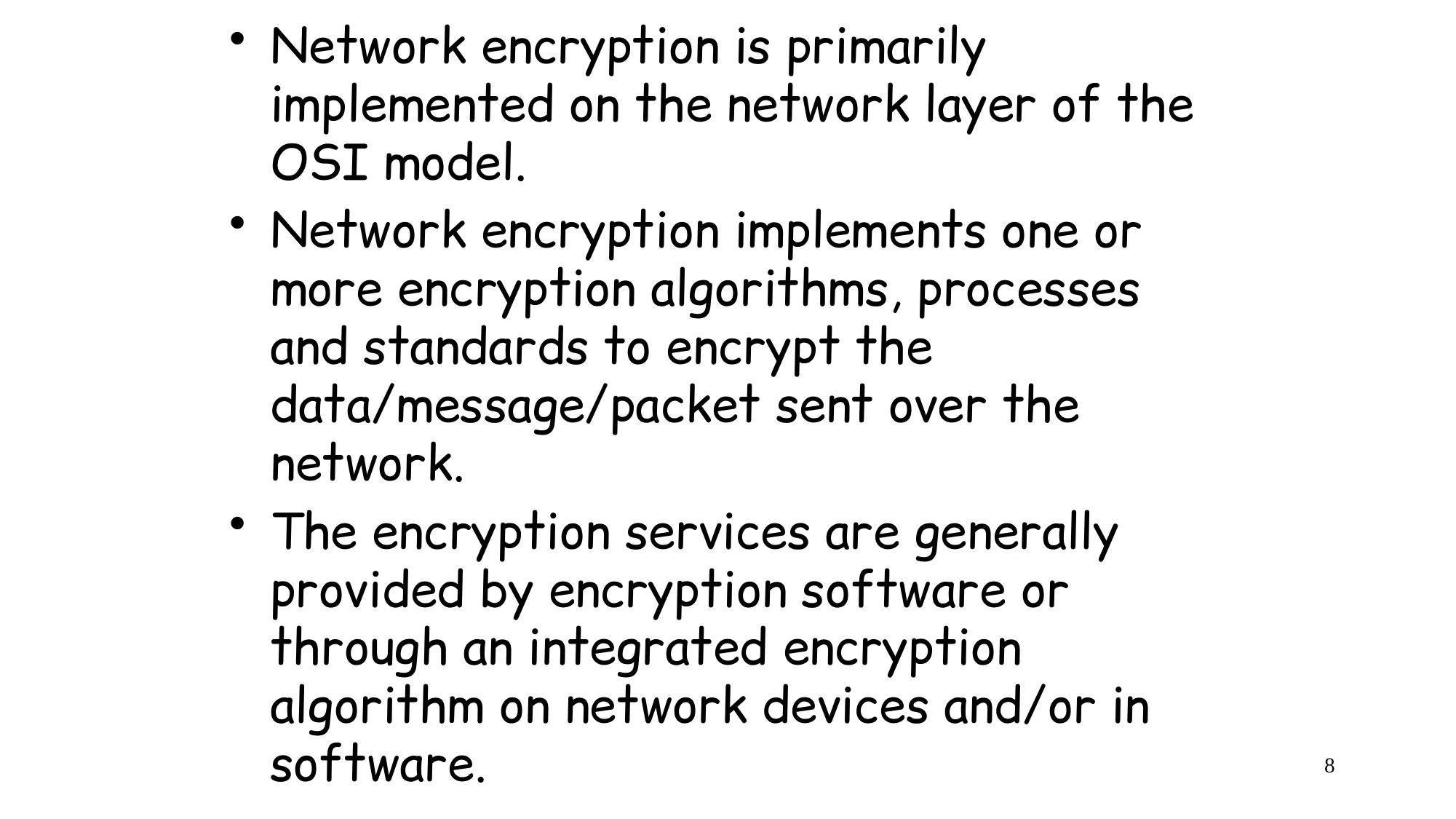

Network encryption is primarily implemented on the network layer of the OSI model.
Network encryption implements one or more encryption algorithms, processes and standards to encrypt the data/message/packet sent over the network.
The encryption services are generally provided by encryption software or through an integrated encryption algorithm on network devices and/or in software.
8